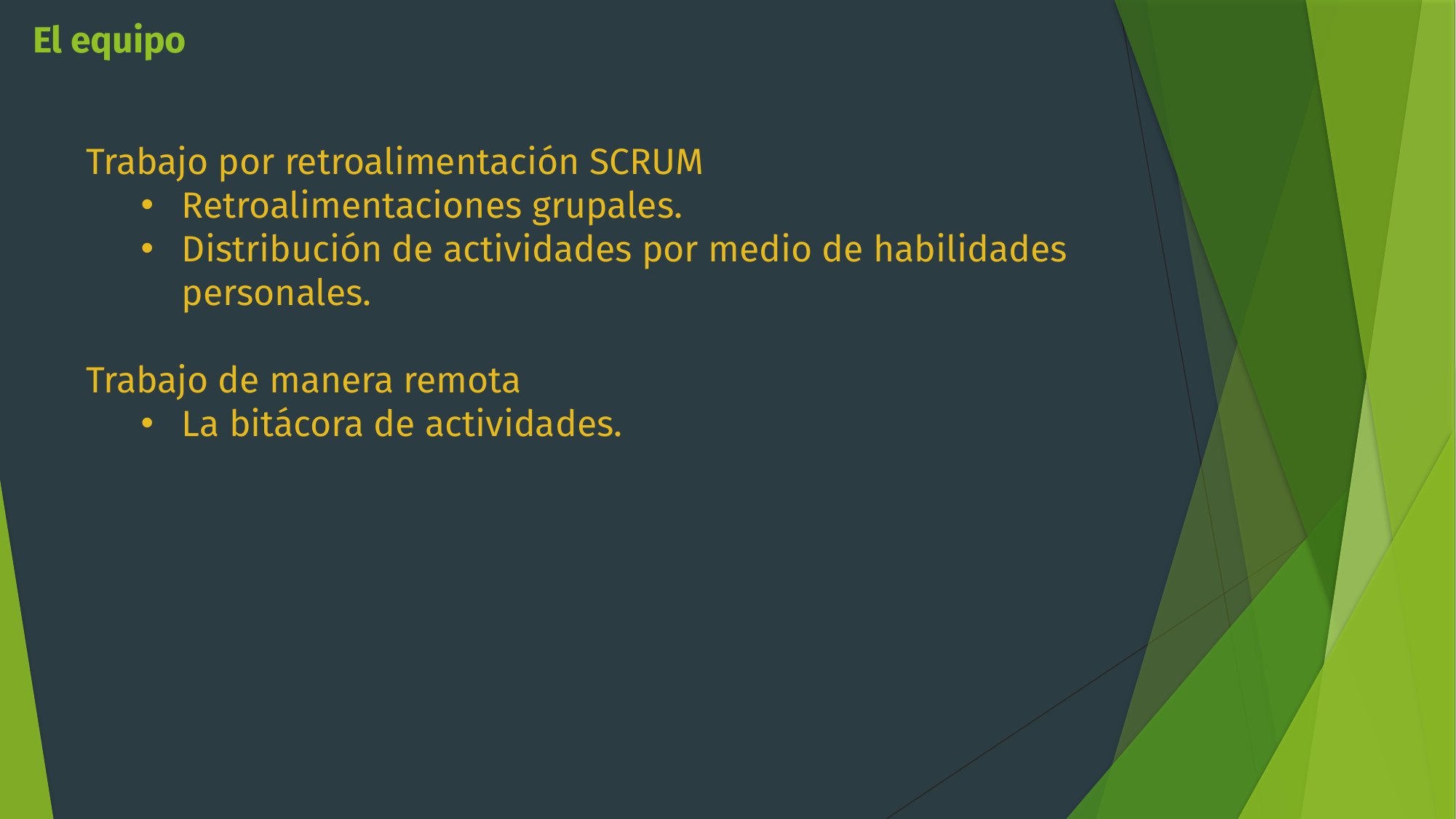

El equipo
Trabajo por retroalimentación SCRUM
Retroalimentaciones grupales.
Distribución de actividades por medio de habilidades personales.

Trabajo de manera remota
La bitácora de actividades.